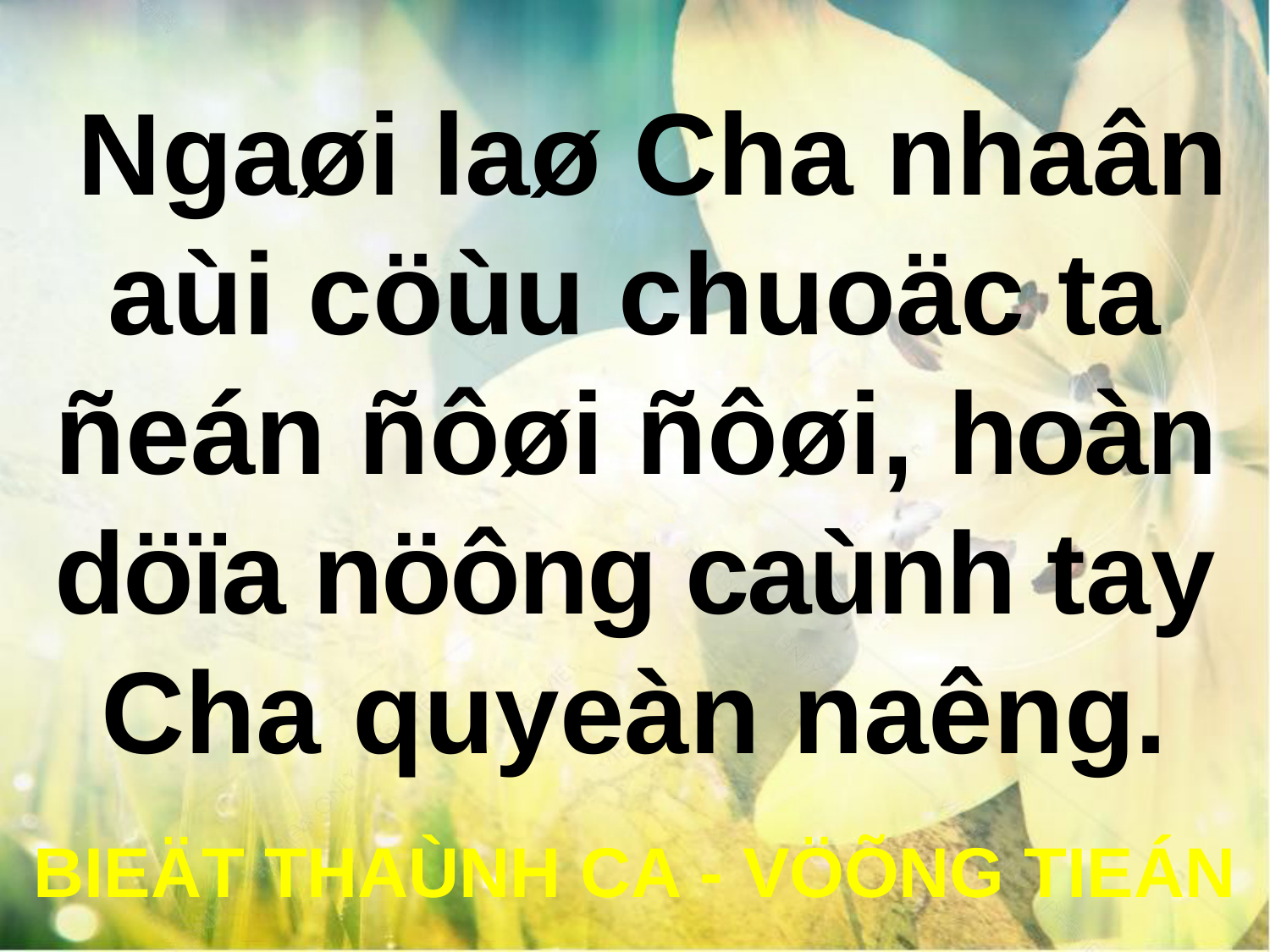

Ngaøi laø Cha nhaân aùi cöùu chuoäc ta ñeán ñôøi ñôøi, hoàn döïa nöông caùnh tay Cha quyeàn naêng.
BIEÄT THAÙNH CA - VÖÕNG TIEÁN